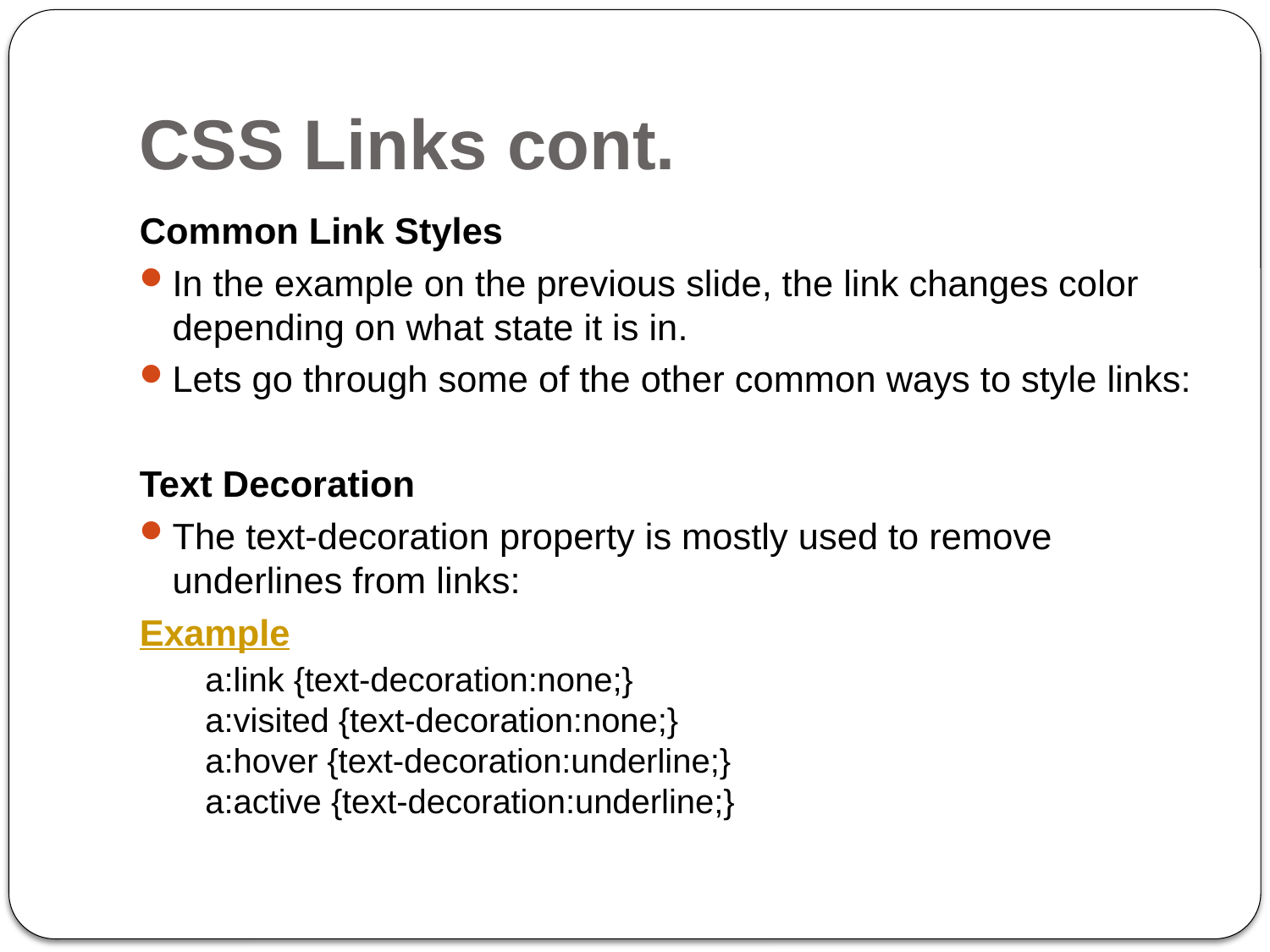

# CSS Links cont.
Common Link Styles
In the example on the previous slide, the link changes color depending on what state it is in.
Lets go through some of the other common ways to style links:

Text Decoration
The text-decoration property is mostly used to remove underlines from links:
Example
	a:link {text-decoration:none;}
a:visited {text-decoration:none;}
a:hover {text-decoration:underline;}
a:active {text-decoration:underline;}